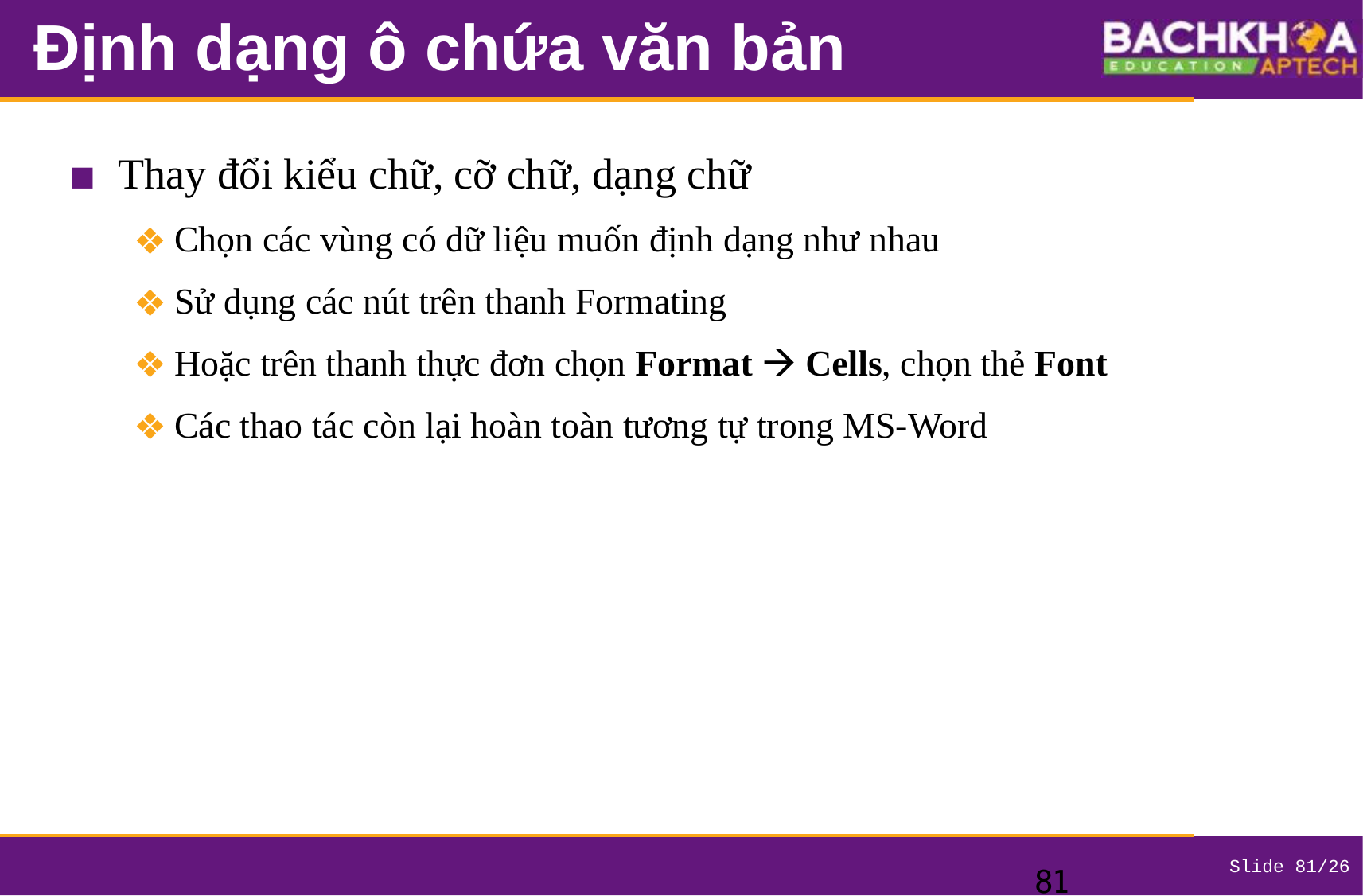

# Định dạng ô chứa văn bản
Thay đổi kiểu chữ, cỡ chữ, dạng chữ
Chọn các vùng có dữ liệu muốn định dạng như nhau
Sử dụng các nút trên thanh Formating
Hoặc trên thanh thực đơn chọn Format 🡪 Cells, chọn thẻ Font
Các thao tác còn lại hoàn toàn tương tự trong MS-Word

81